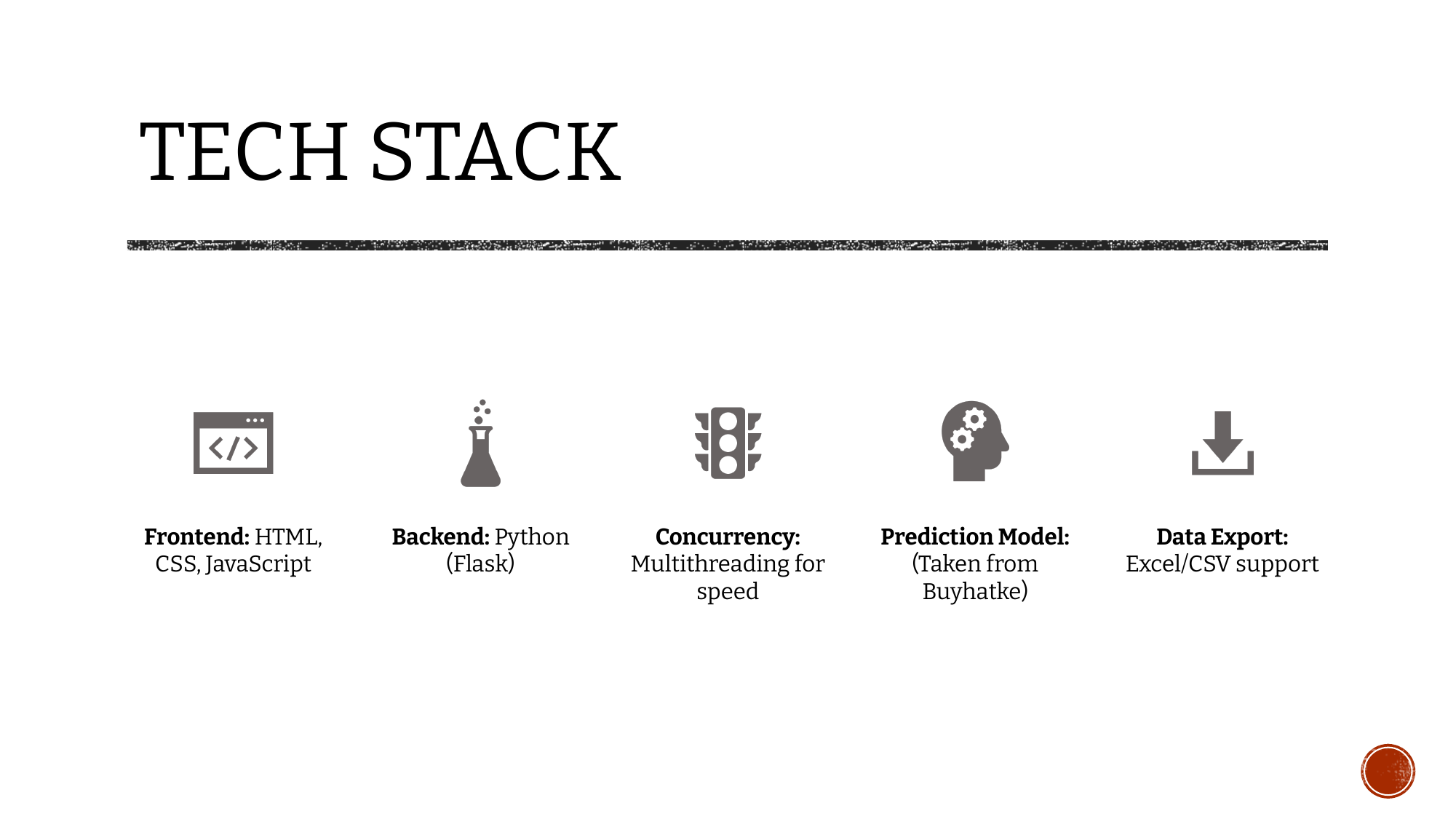

# Tech Stack

Frontend: HTML, CSS, JavaScript
Backend: Python (Flask)
Concurrency: Multithreading for speed
Prediction Model: (Taken from Buyhatke)
Data Export: Excel/CSV support